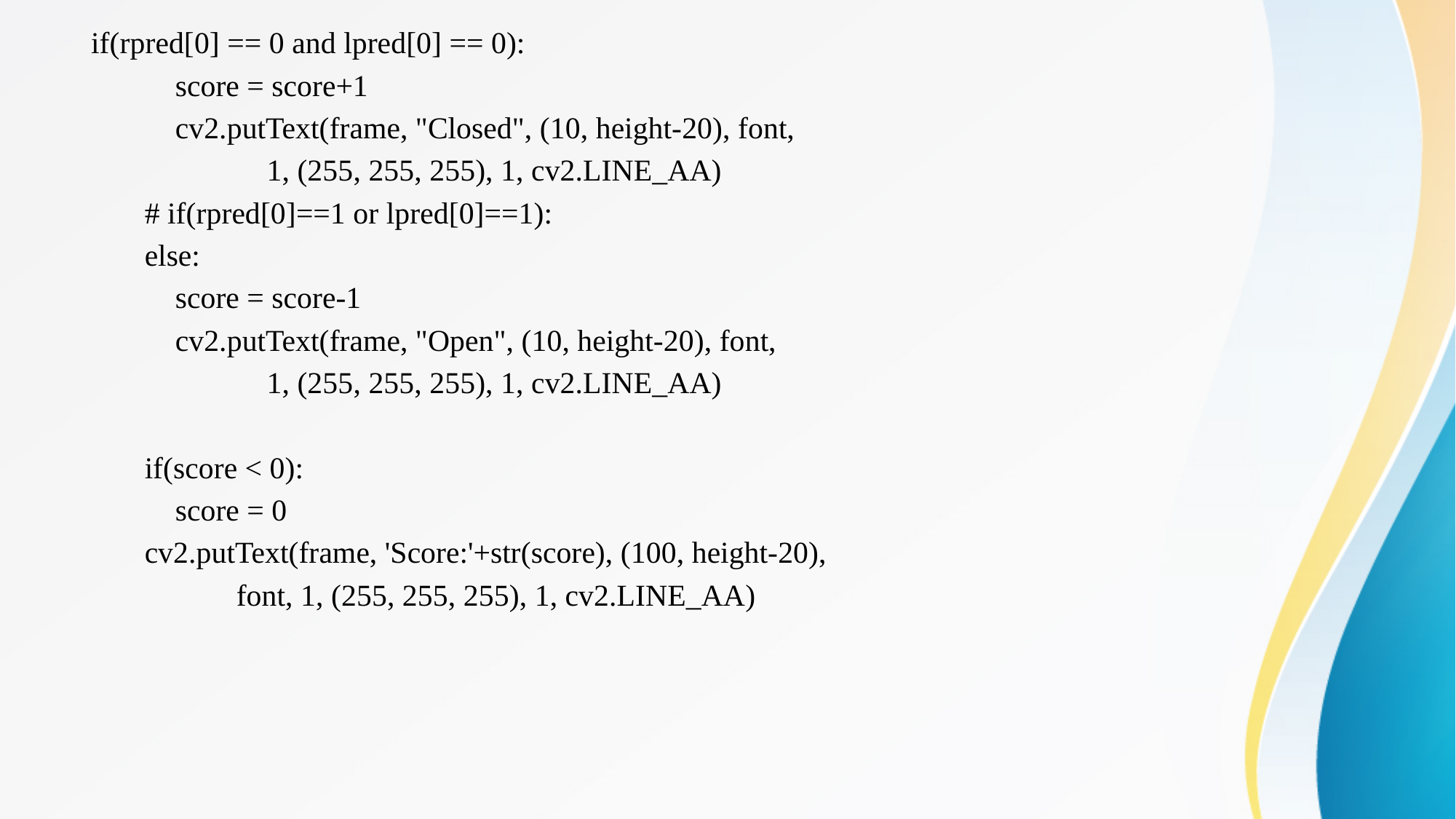

if(rpred[0] == 0 and lpred[0] == 0):
            score = score+1
            cv2.putText(frame, "Closed", (10, height-20), font,
                        1, (255, 255, 255), 1, cv2.LINE_AA)
        # if(rpred[0]==1 or lpred[0]==1):
        else:
            score = score-1
            cv2.putText(frame, "Open", (10, height-20), font,
                        1, (255, 255, 255), 1, cv2.LINE_AA)

        if(score < 0):
            score = 0
        cv2.putText(frame, 'Score:'+str(score), (100, height-20),
                    font, 1, (255, 255, 255), 1, cv2.LINE_AA)